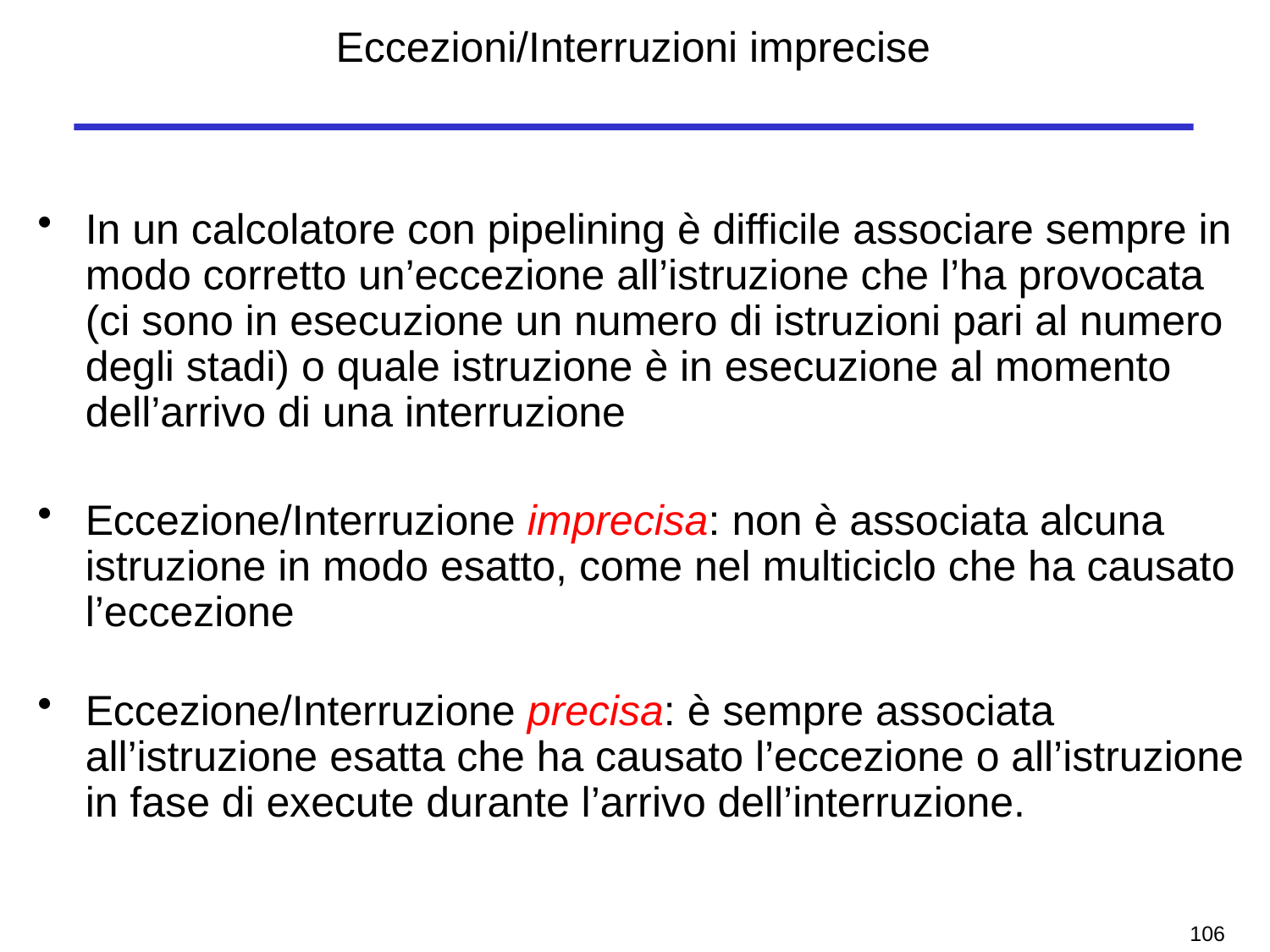

# Eccezioni/Interruzioni imprecise
In un calcolatore con pipelining è difficile associare sempre in modo corretto un’eccezione all’istruzione che l’ha provocata (ci sono in esecuzione un numero di istruzioni pari al numero degli stadi) o quale istruzione è in esecuzione al momento dell’arrivo di una interruzione

Eccezione/Interruzione imprecisa: non è associata alcuna istruzione in modo esatto, come nel multiciclo che ha causato l’eccezione

Eccezione/Interruzione precisa: è sempre associata all’istruzione esatta che ha causato l’eccezione o all’istruzione in fase di execute durante l’arrivo dell’interruzione.

106